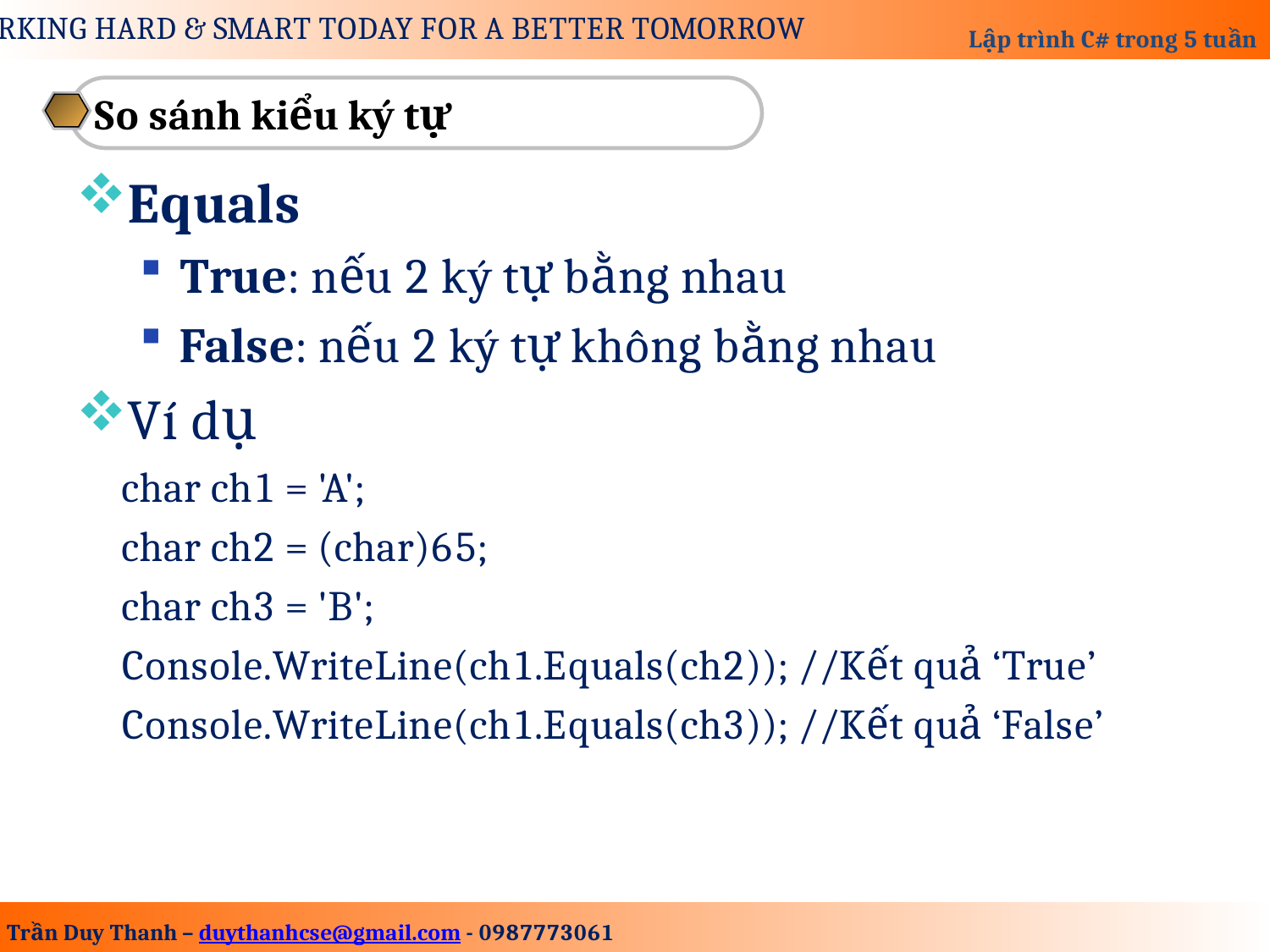

So sánh kiểu ký tự

Equals
True: nếu 2 ký tự bằng nhau
False: nếu 2 ký tự không bằng nhau
Ví dụ
char ch1 = 'A';
char ch2 = (char)65;
char ch3 = 'B';
Console.WriteLine(ch1.Equals(ch2)); //Kết quả ‘True’
Console.WriteLine(ch1.Equals(ch3)); //Kết quả ‘False’